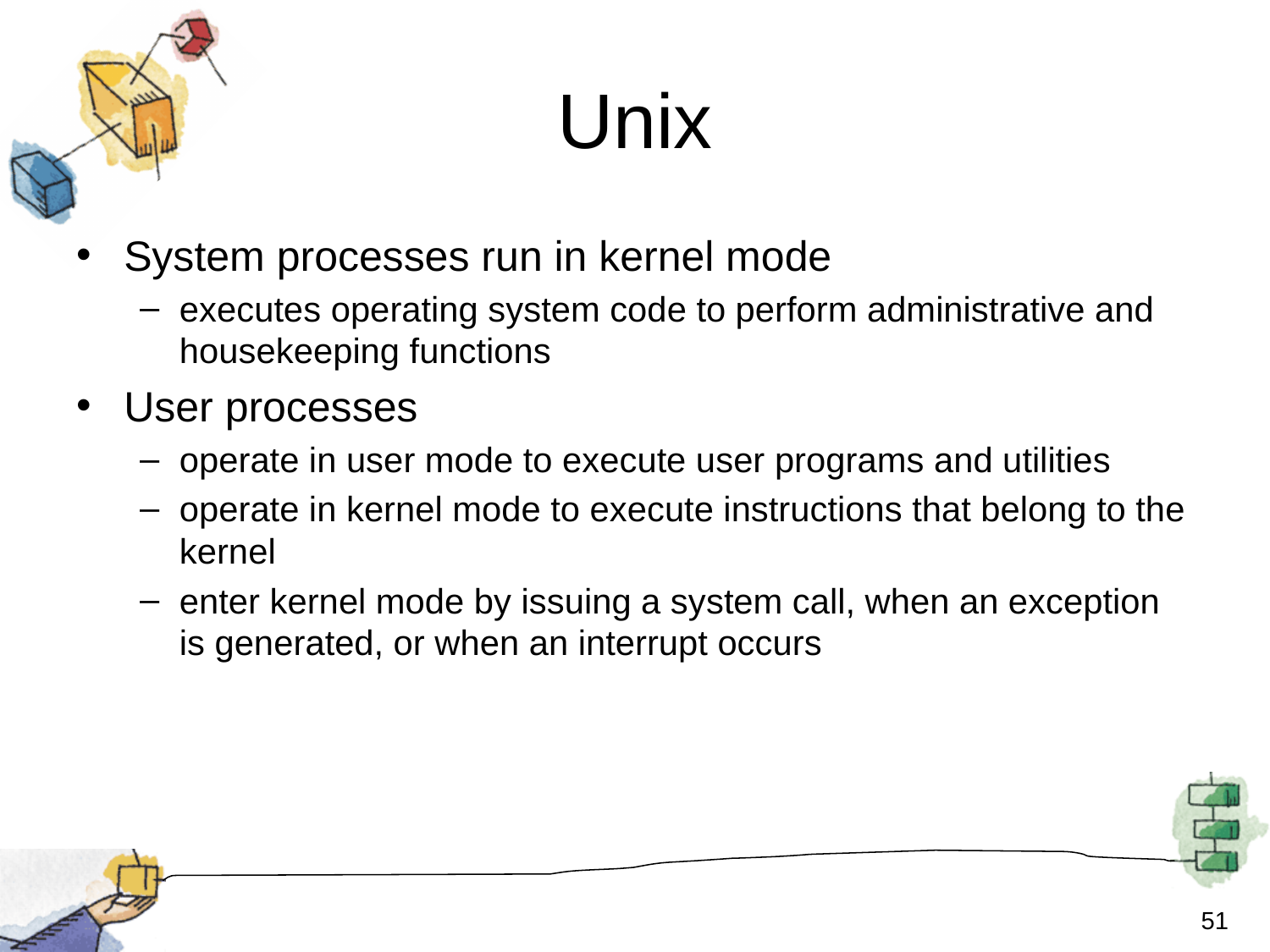

# Unix
System processes run in kernel mode
executes operating system code to perform administrative and housekeeping functions
User processes
operate in user mode to execute user programs and utilities
operate in kernel mode to execute instructions that belong to the kernel
enter kernel mode by issuing a system call, when an exception is generated, or when an interrupt occurs